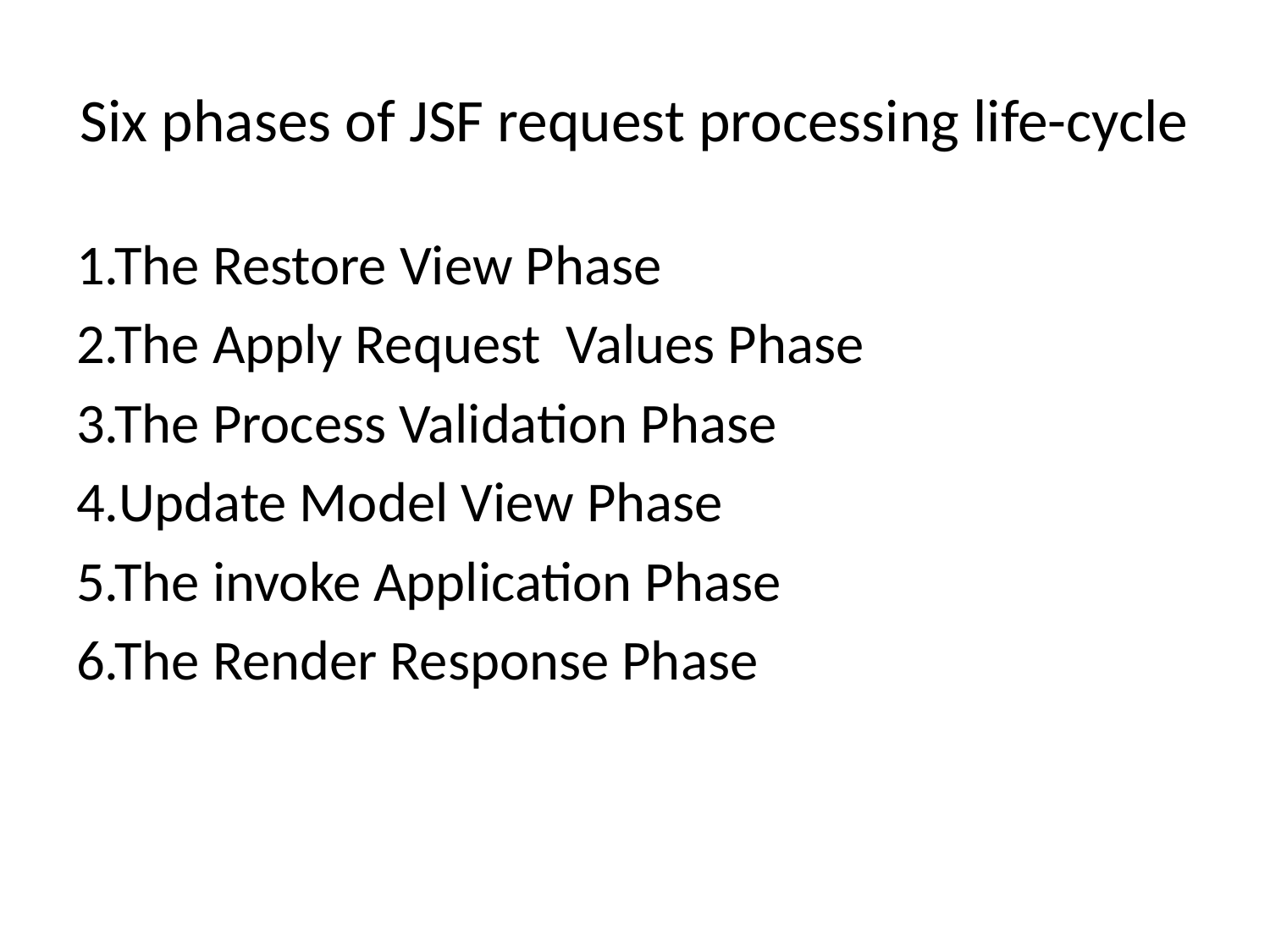

# Six phases of JSF request processing life-cycle
1.The Restore View Phase
2.The Apply Request  Values Phase
3.The Process Validation Phase
4.Update Model View Phase
5.The invoke Application Phase
6.The Render Response Phase